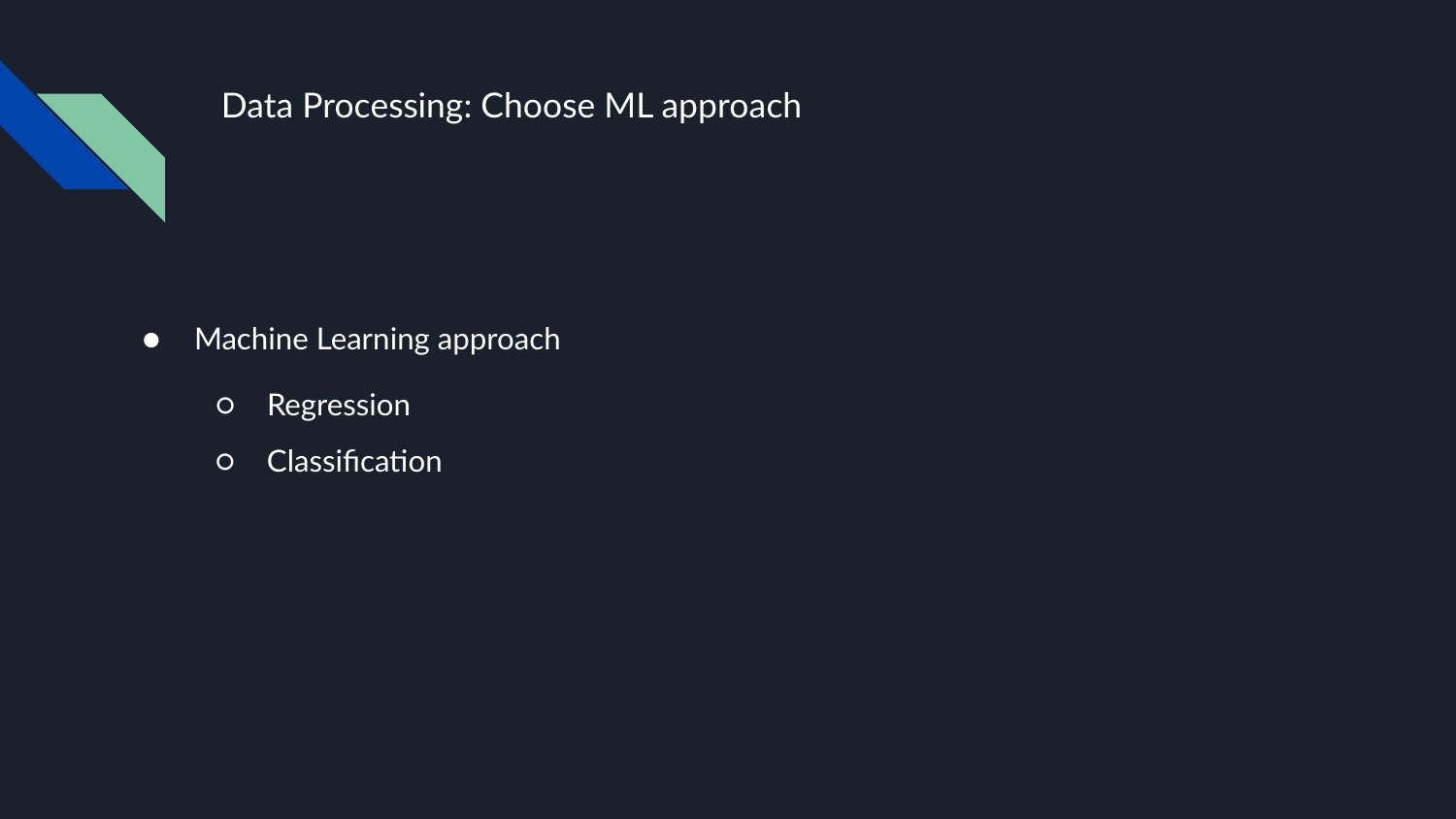

# Data Processing: Choose ML approach
Machine Learning approach

Regression
Classification